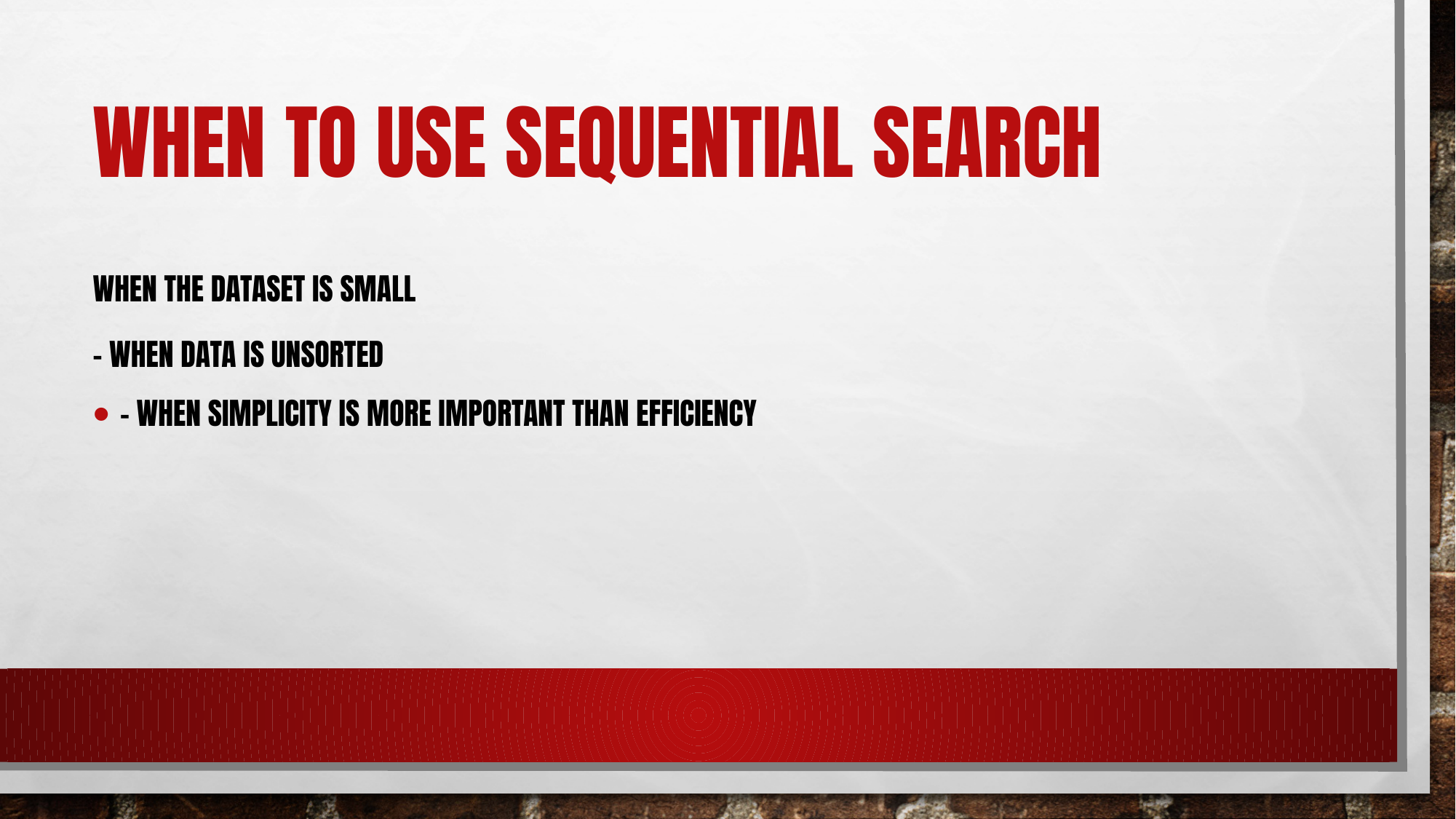

When the dataset is small
- When data is unsorted
- When simplicity is more important than efficiency
# When to Use Sequential Search